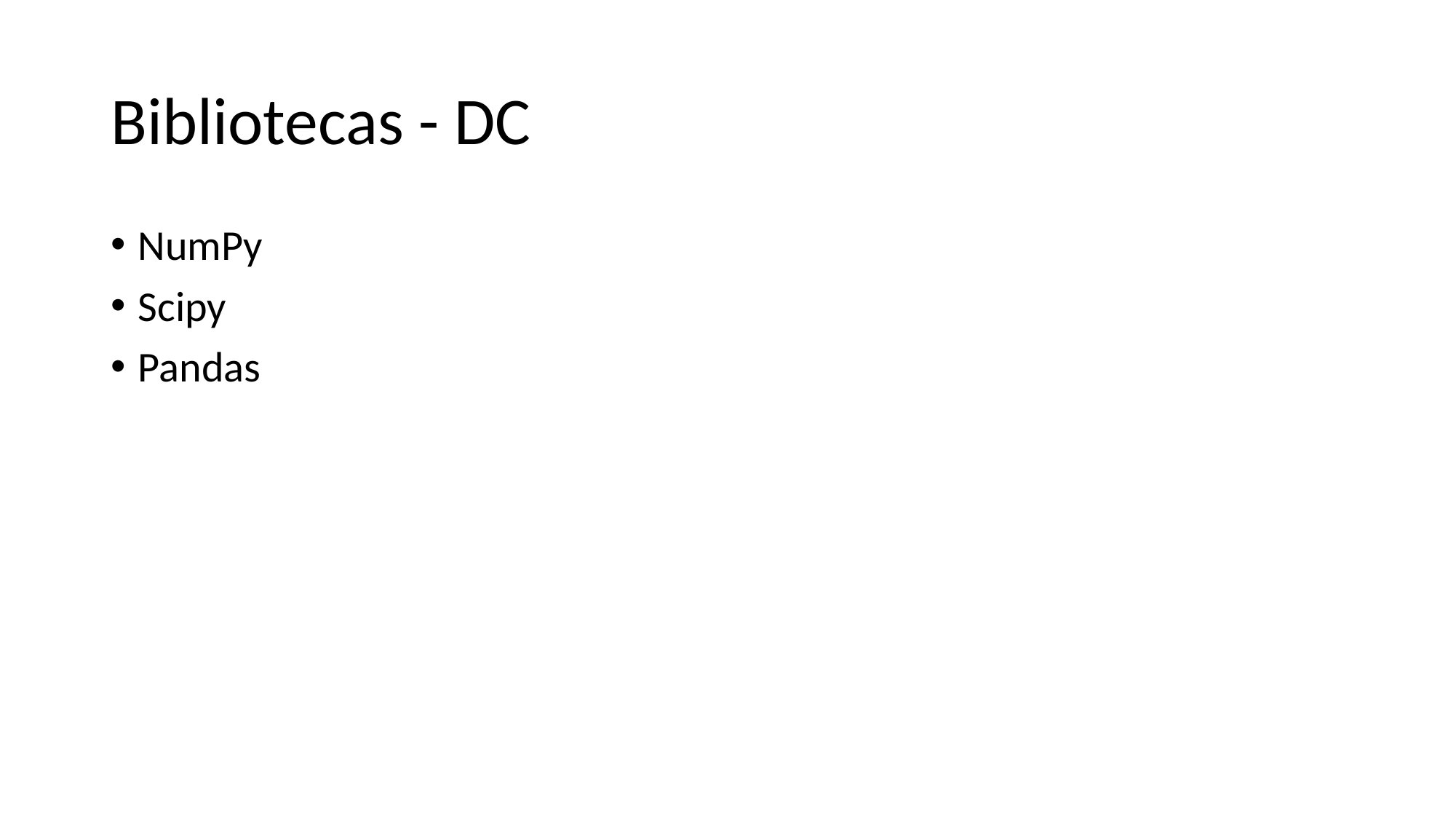

# Bibliotecas - DC
NumPy
Scipy
Pandas